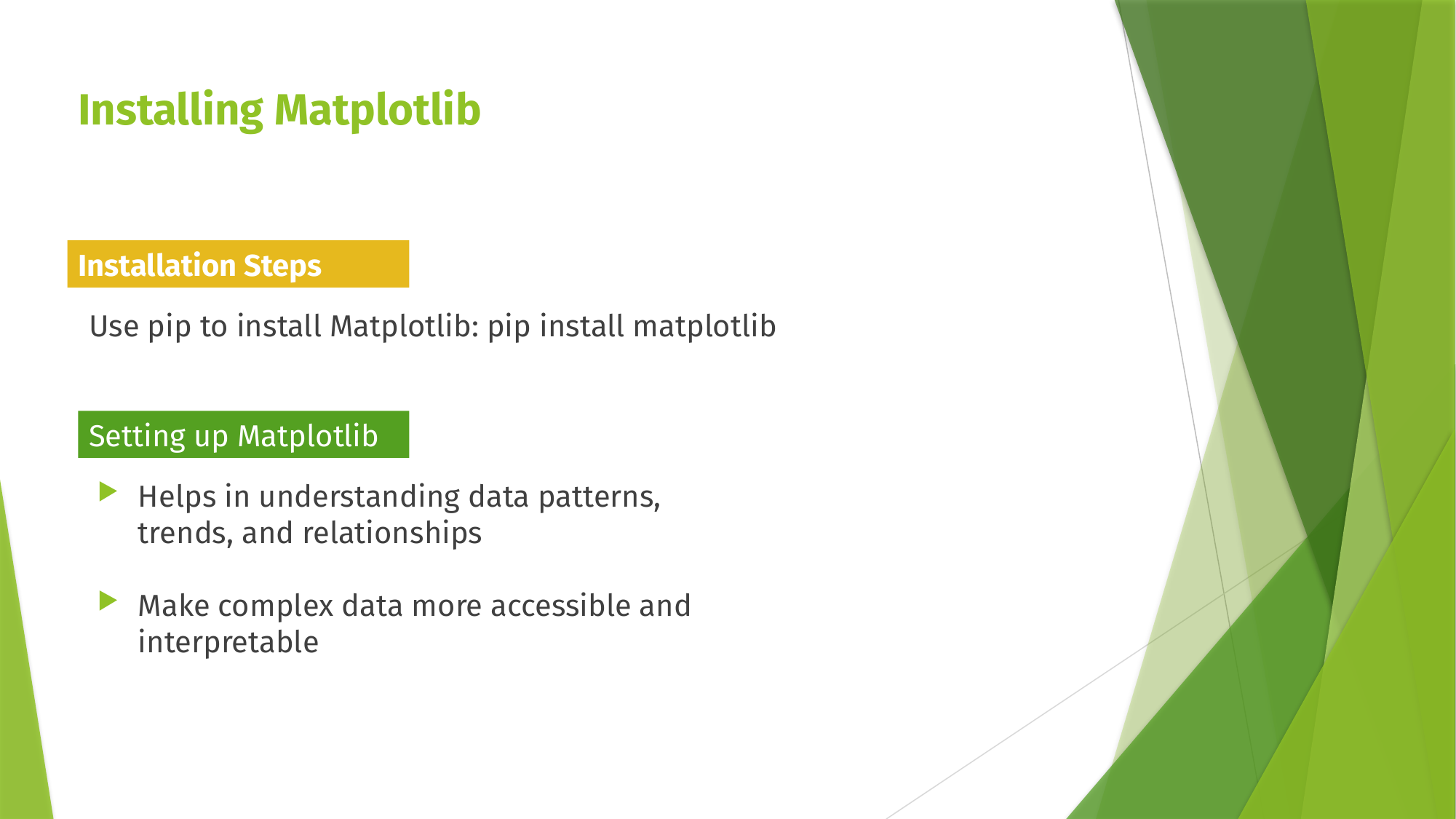

# Installing Matplotlib
Installation Steps
Use pip to install Matplotlib: pip install matplotlib
Setting up Matplotlib
Helps in understanding data patterns, trends, and relationships
Make complex data more accessible and interpretable